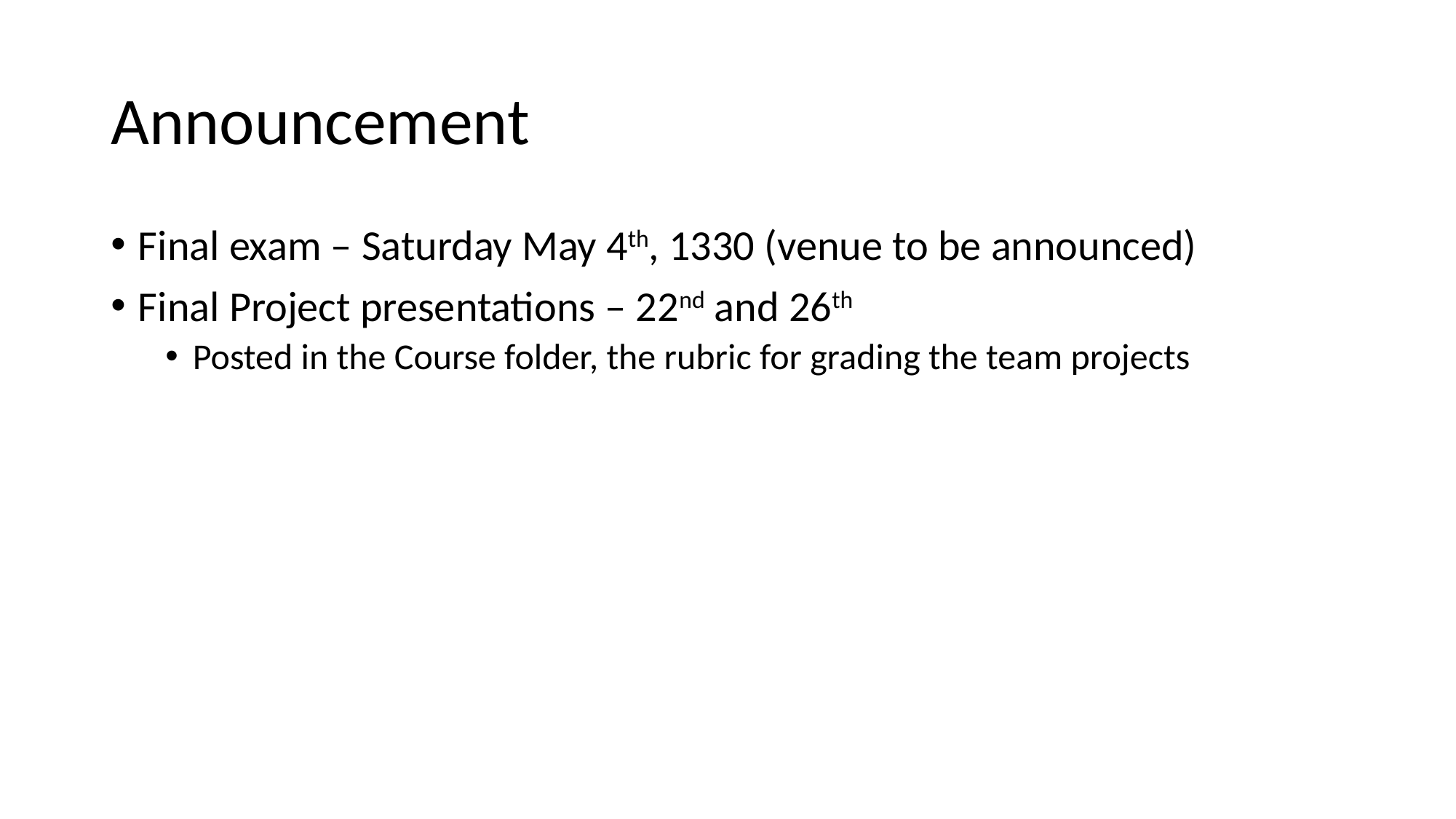

# Announcement
Final exam – Saturday May 4th, 1330 (venue to be announced)
Final Project presentations – 22nd and 26th
Posted in the Course folder, the rubric for grading the team projects